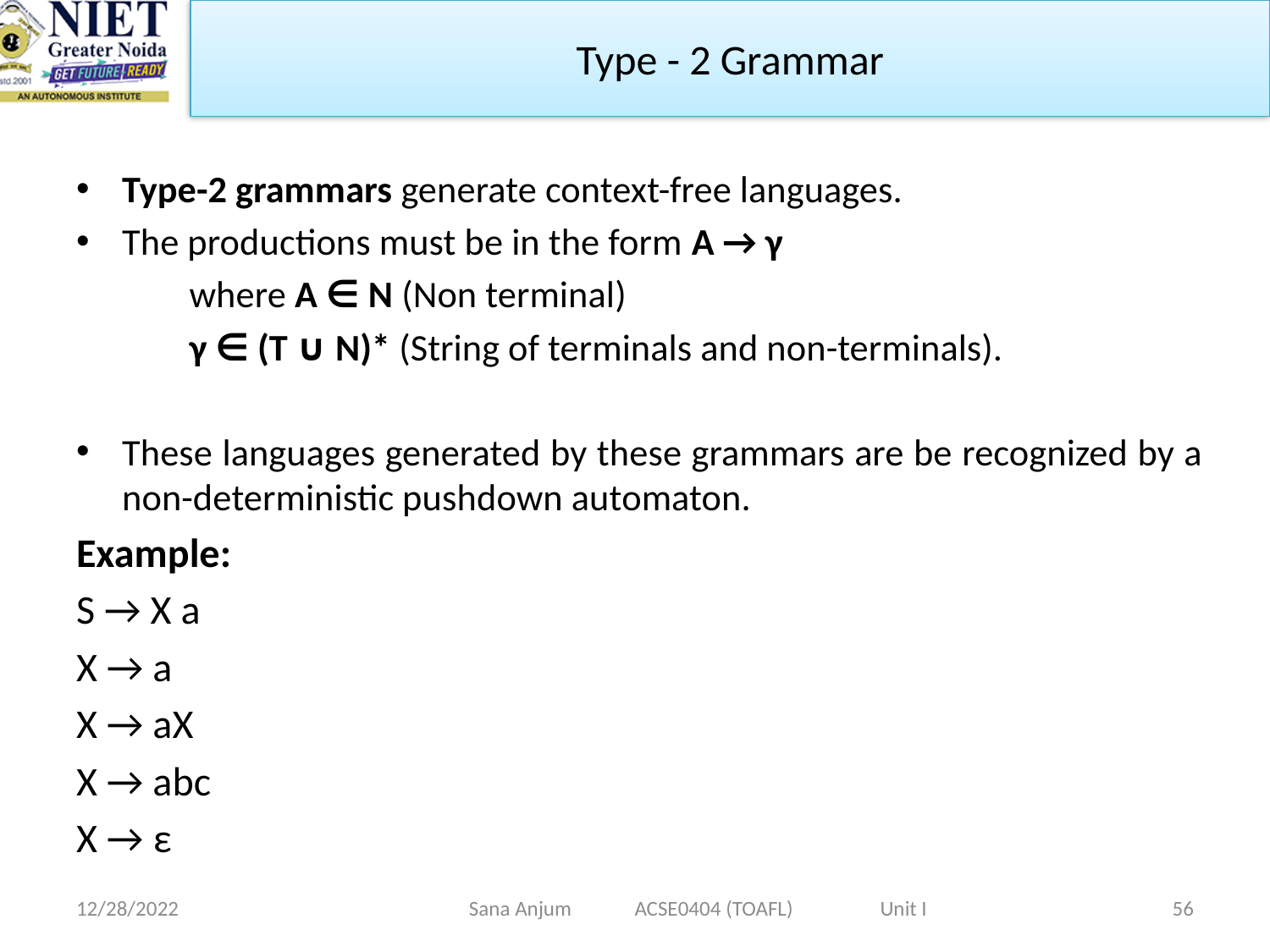

Type - 2 Grammar
Type-2 grammars generate context-free languages.
The productions must be in the form A → γ
	where A ∈ N (Non terminal)
	γ ∈ (T ∪ N)* (String of terminals and non-terminals).

These languages generated by these grammars are be recognized by a non-deterministic pushdown automaton.
Example:
S → X a
X → a
X → aX
X → abc
X → ε
12/28/2022
Sana Anjum             ACSE0404 (TOAFL)                  Unit I
56